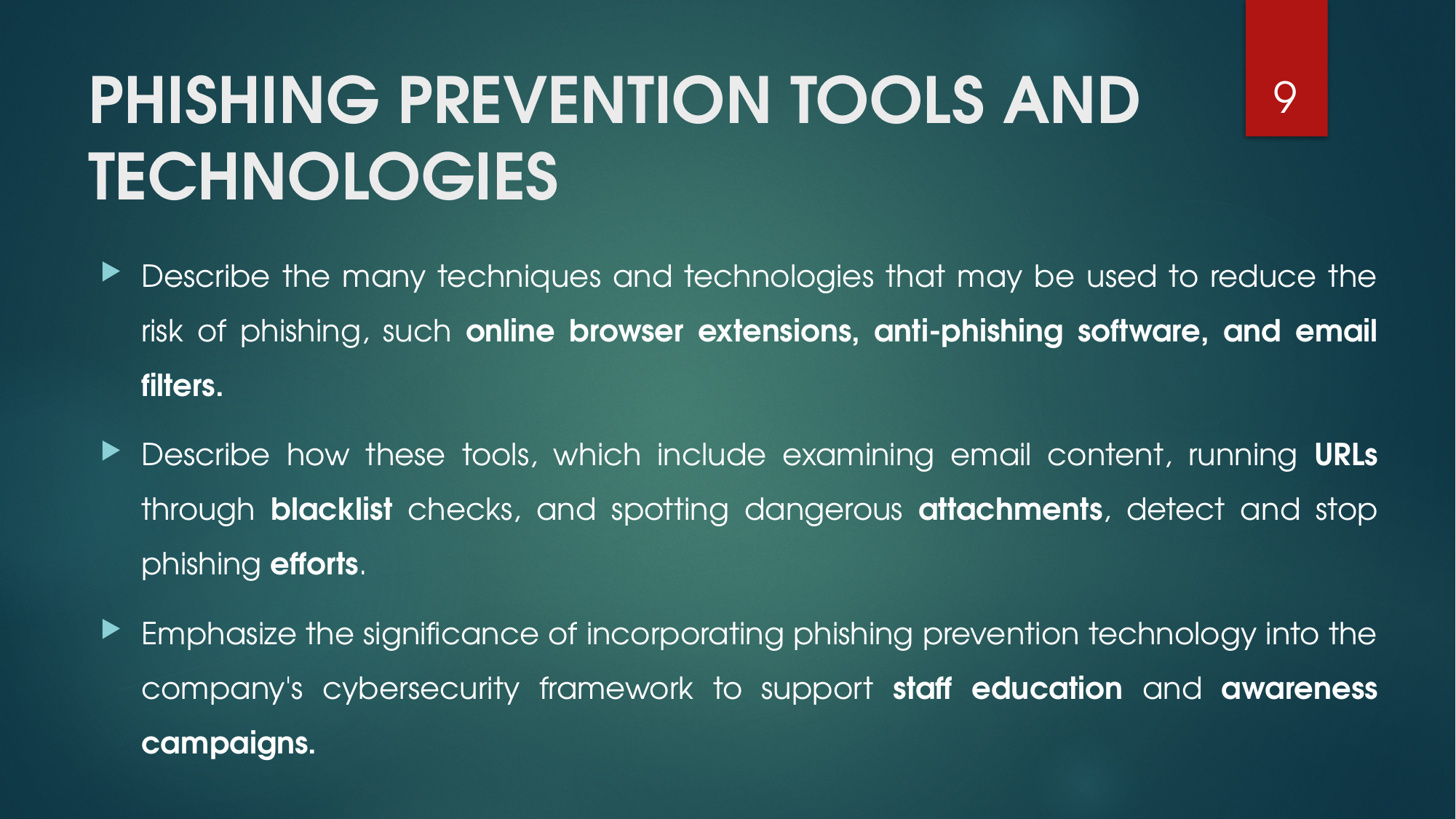

9
# PHISHING PREVENTION TOOLS AND TECHNOLOGIES
Describe the many techniques and technologies that may be used to reduce the risk of phishing, such online browser extensions, anti-phishing software, and email filters.
Describe how these tools, which include examining email content, running URLs through blacklist checks, and spotting dangerous attachments, detect and stop phishing efforts.
Emphasize the significance of incorporating phishing prevention technology into the company's cybersecurity framework to support staff education and awareness campaigns.